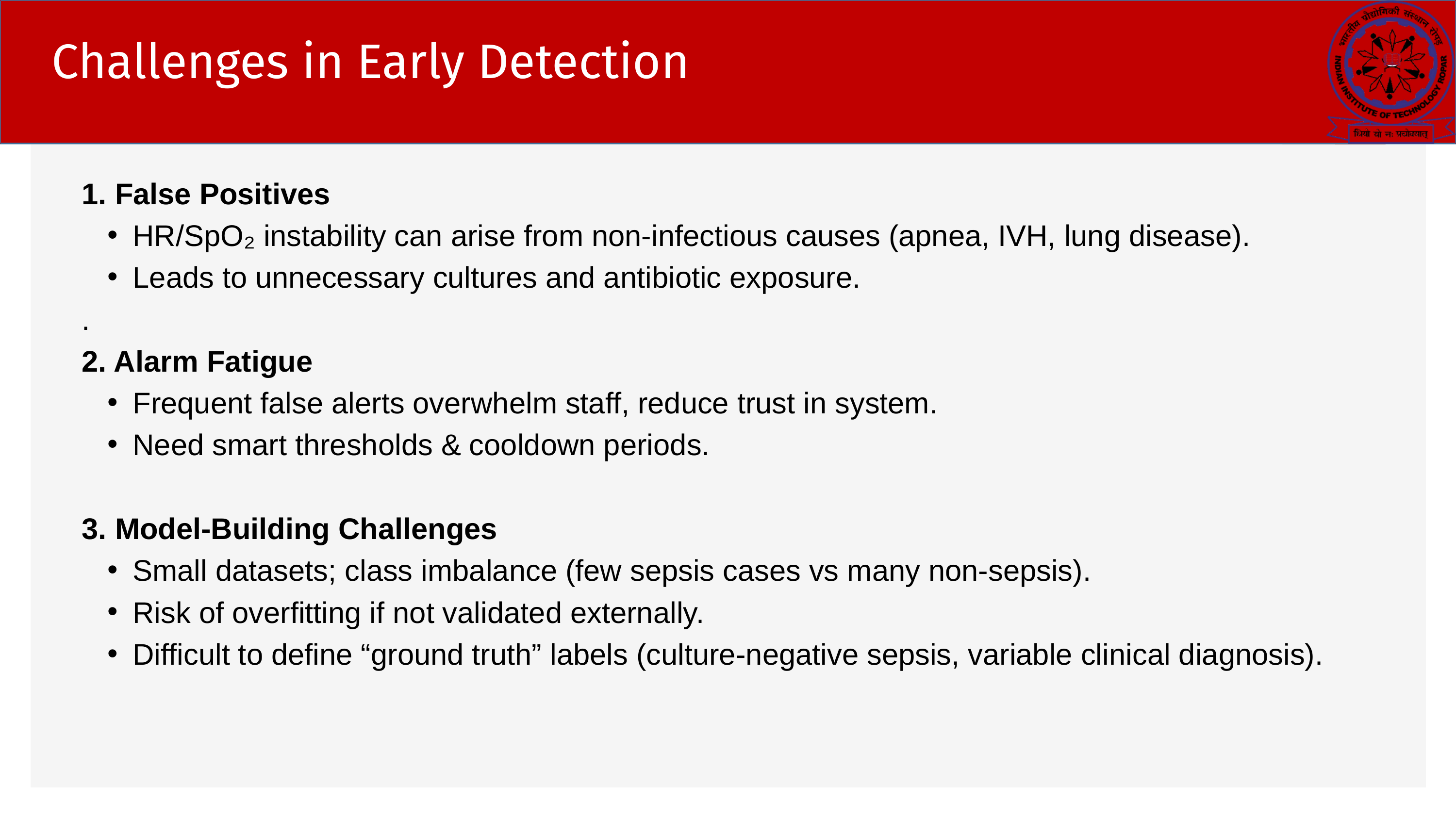

Challenges in Early Detection

1. False Positives
HR/SpO₂ instability can arise from non-infectious causes (apnea, IVH, lung disease).
Leads to unnecessary cultures and antibiotic exposure.
.
2. Alarm Fatigue
Frequent false alerts overwhelm staff, reduce trust in system.
Need smart thresholds & cooldown periods.

3. Model-Building Challenges
Small datasets; class imbalance (few sepsis cases vs many non-sepsis).
Risk of overfitting if not validated externally.
Difficult to define “ground truth” labels (culture-negative sepsis, variable clinical diagnosis).